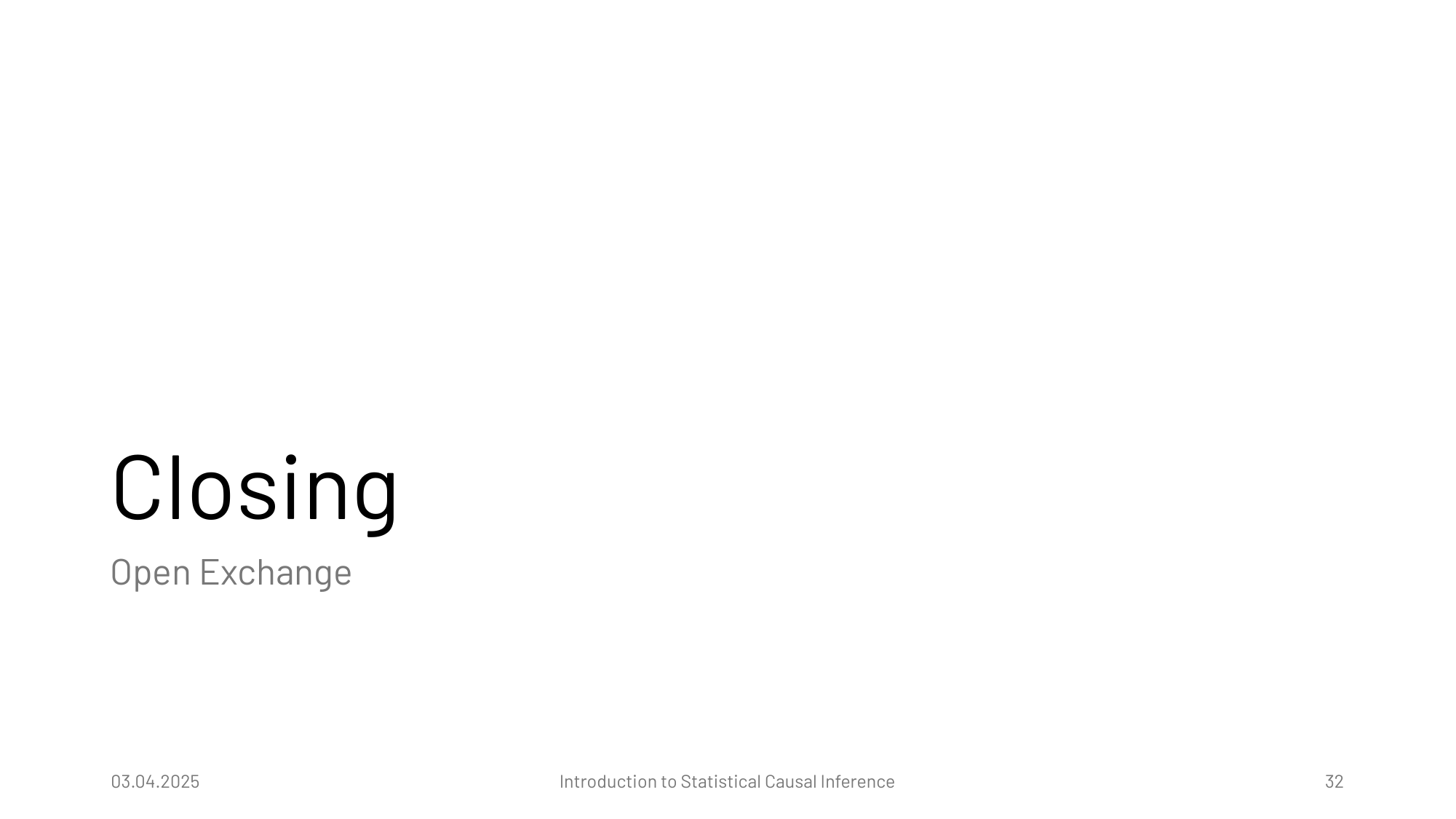

# Closing
Open Exchange
03.04.2025
Introduction to Statistical Causal Inference
32